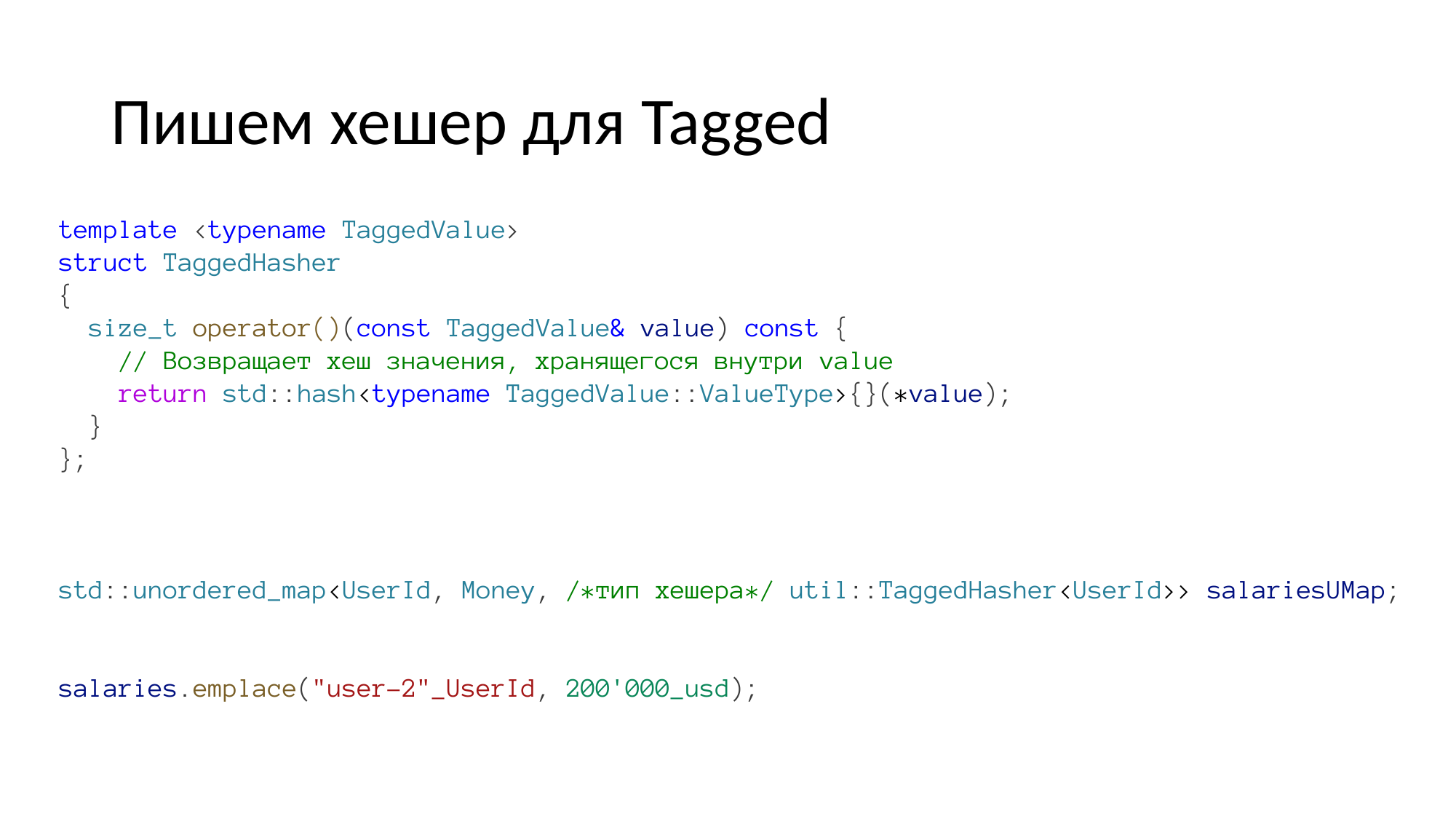

# Пишем хешер для Tagged
template <typename TaggedValue>
struct TaggedHasher
{
  size_t operator()(const TaggedValue& value) const {
    // Возвращает хеш значения, хранящегося внутри value
    return std::hash<typename TaggedValue::ValueType>{}(*value);
  }
};

std::unordered_map<UserId, Money, /*тип хешера*/ util::TaggedHasher<UserId>> salariesUMap;

salaries.emplace("user-2"_UserId, 200'000_usd);